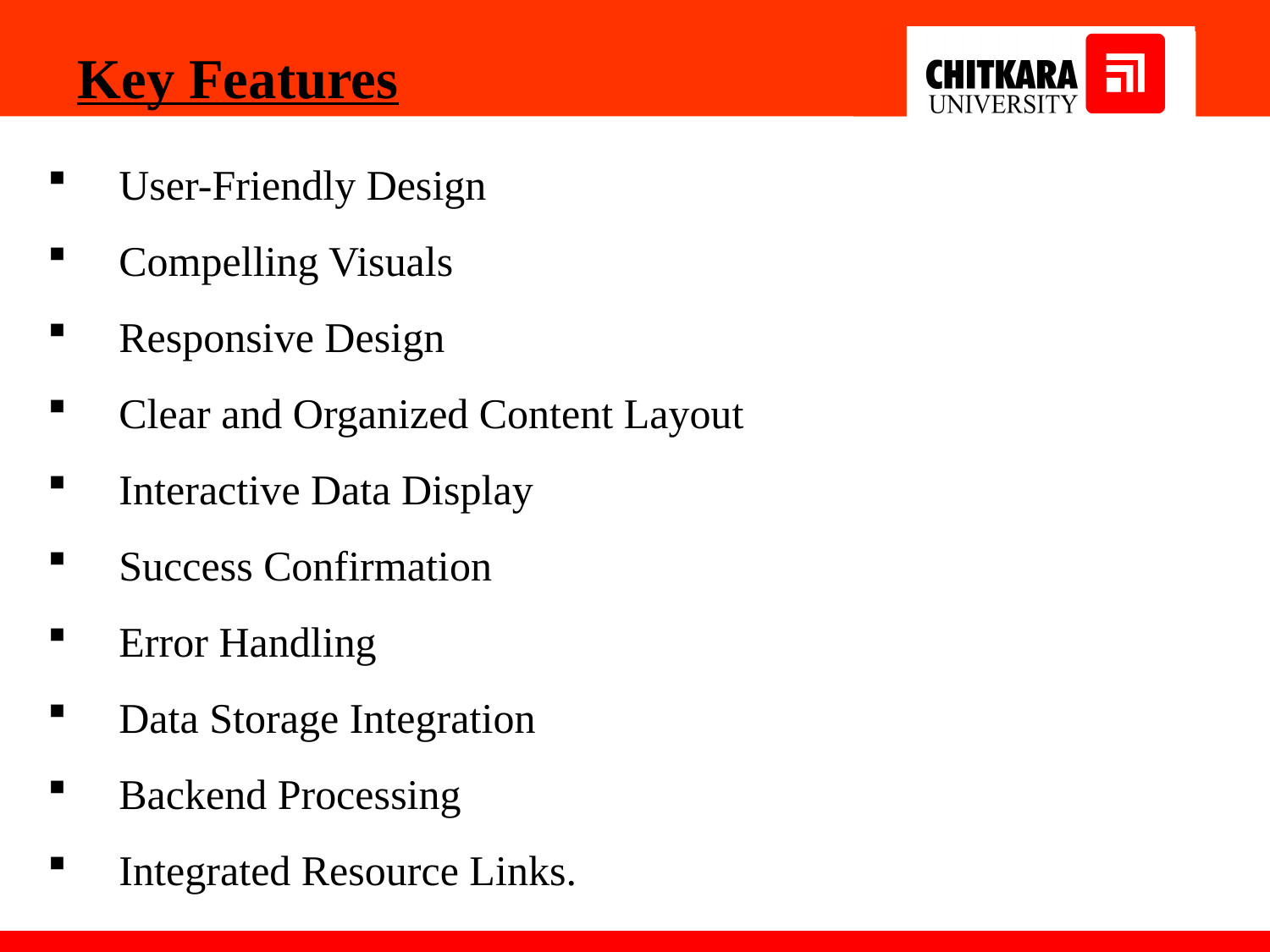

Key Features
User-Friendly Design
Compelling Visuals
Responsive Design
Clear and Organized Content Layout
Interactive Data Display
Success Confirmation
Error Handling
Data Storage Integration
Backend Processing
Integrated Resource Links.